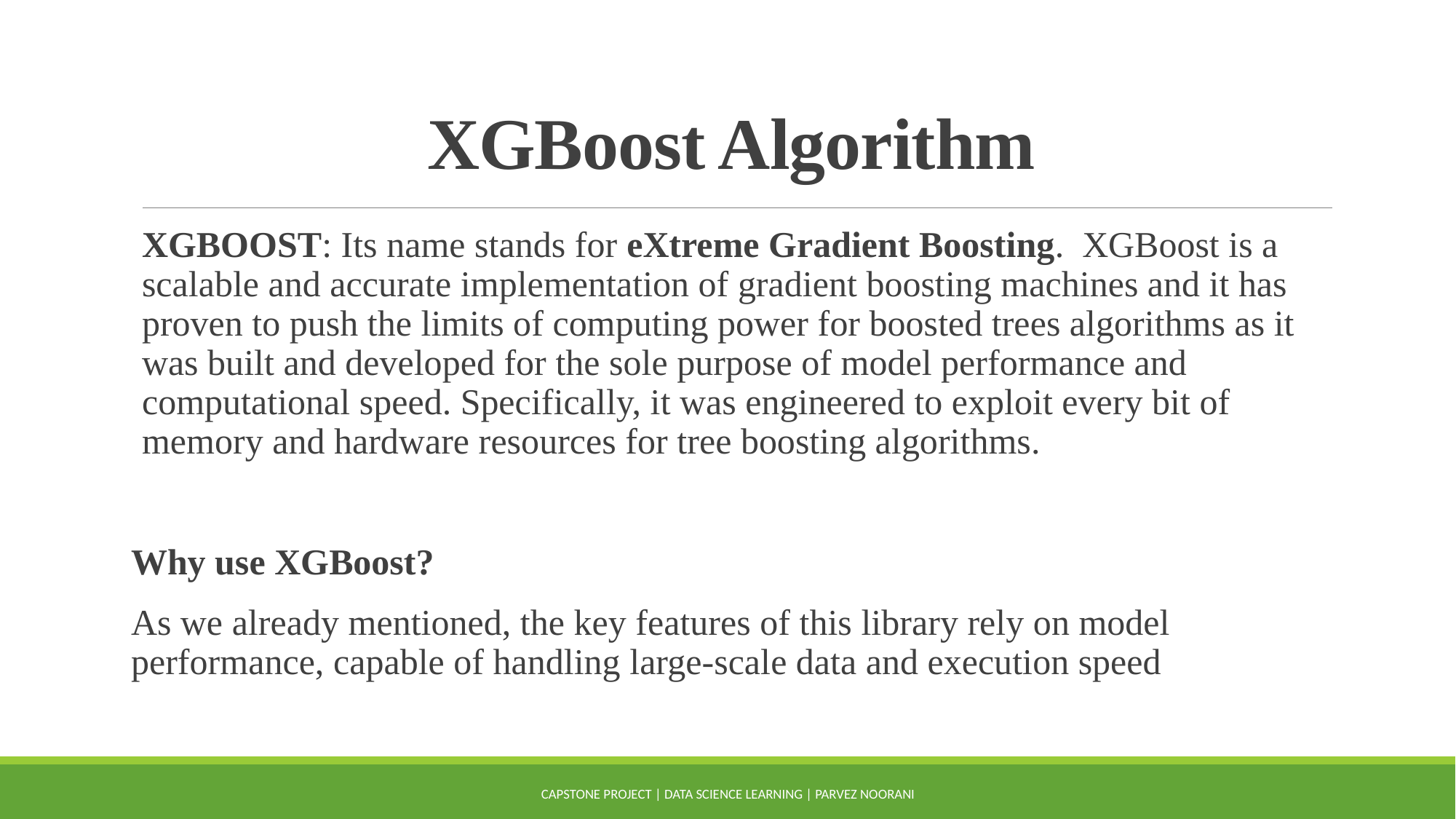

# XGBoost Algorithm
XGBOOST: Its name stands for eXtreme Gradient Boosting.  XGBoost is a scalable and accurate implementation of gradient boosting machines and it has proven to push the limits of computing power for boosted trees algorithms as it was built and developed for the sole purpose of model performance and computational speed. Specifically, it was engineered to exploit every bit of memory and hardware resources for tree boosting algorithms.

Why use XGBoost?
As we already mentioned, the key features of this library rely on model performance, capable of handling large-scale data and execution speed

Capstone Project | Data Science Learning | Parvez Noorani